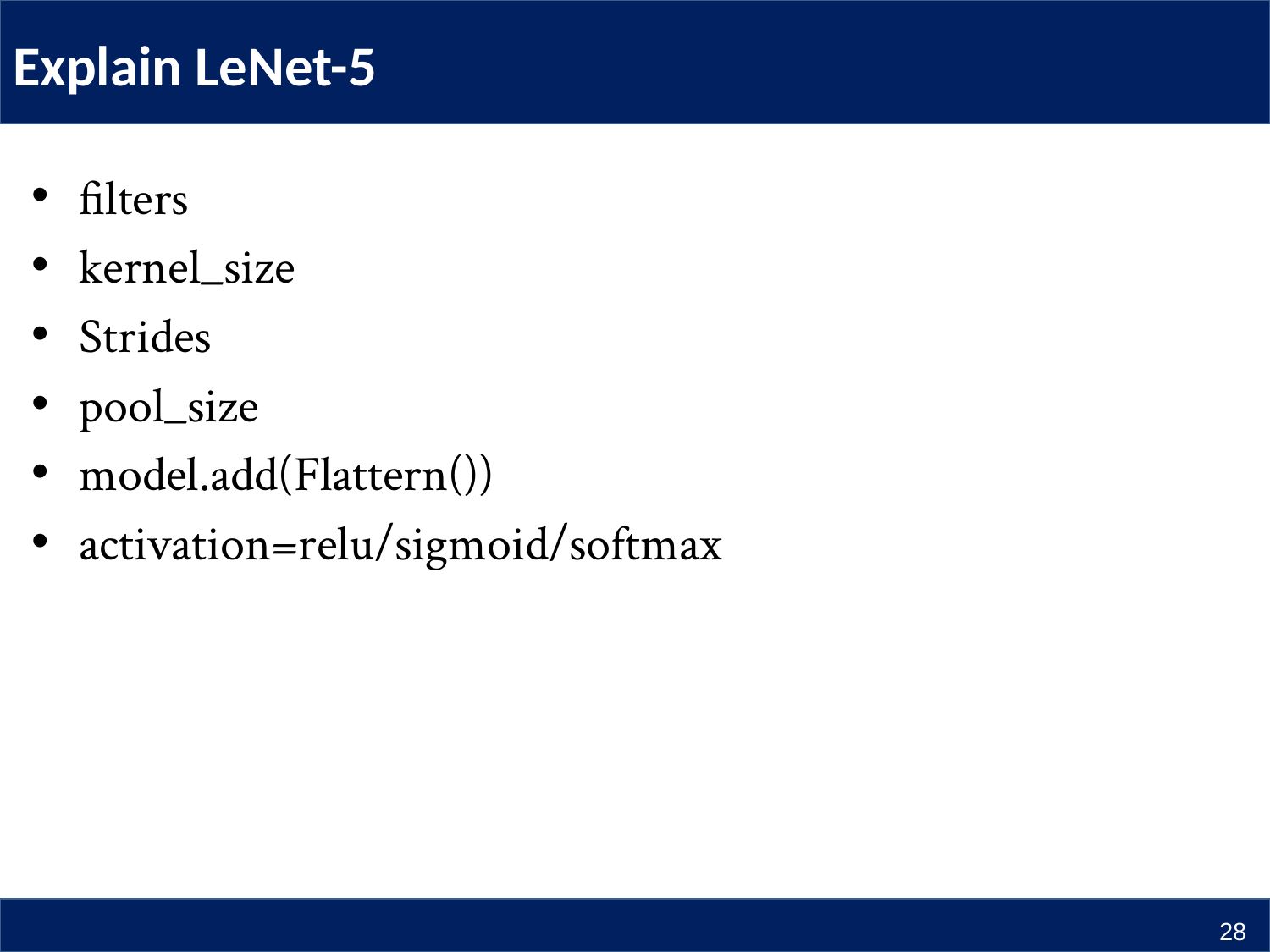

# Explain LeNet-5
filters
kernel_size
Strides
pool_size
model.add(Flattern())
activation=relu/sigmoid/softmax
28